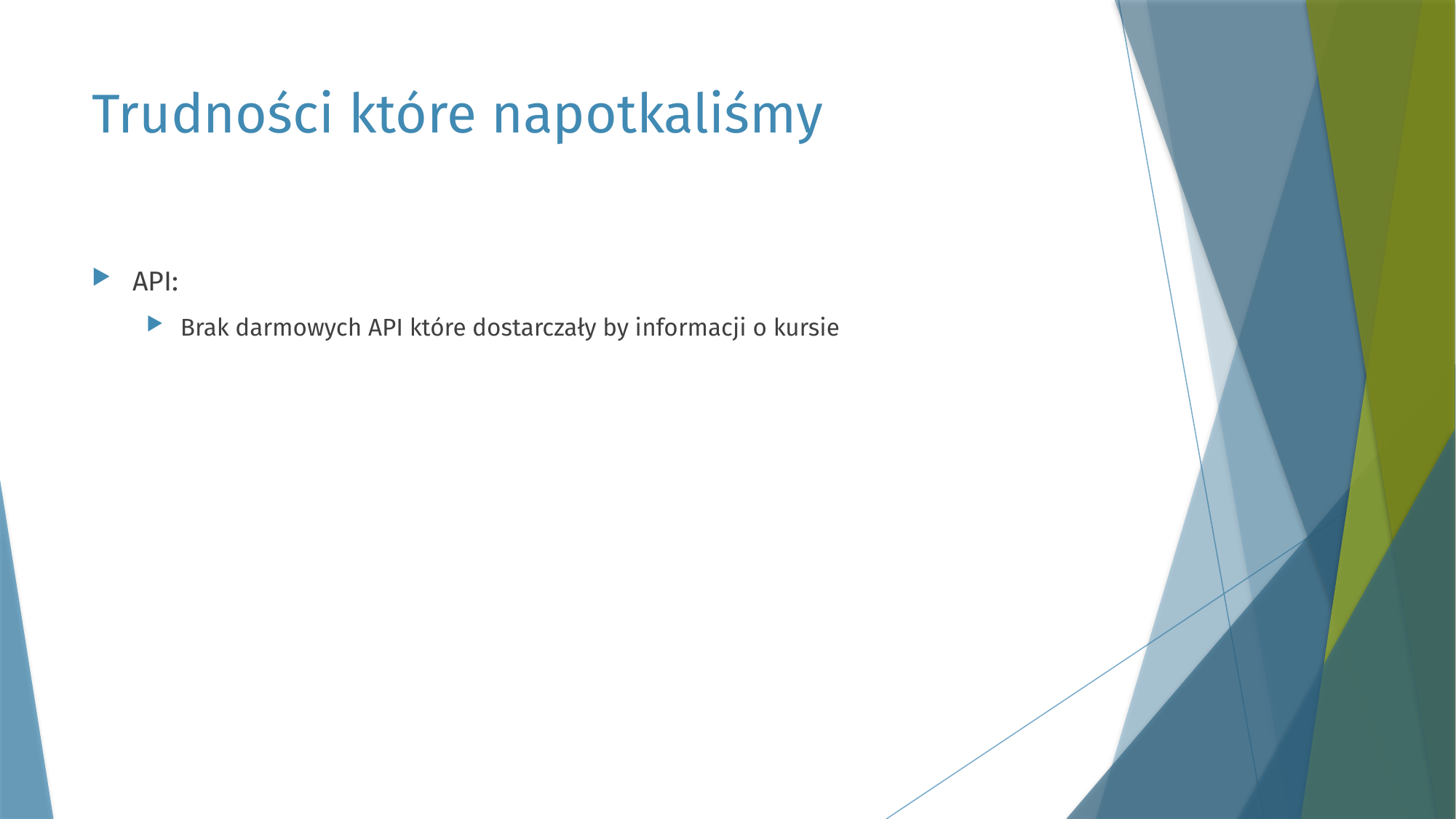

# Trudności które napotkaliśmy
API:
Brak darmowych API które dostarczały by informacji o kursie